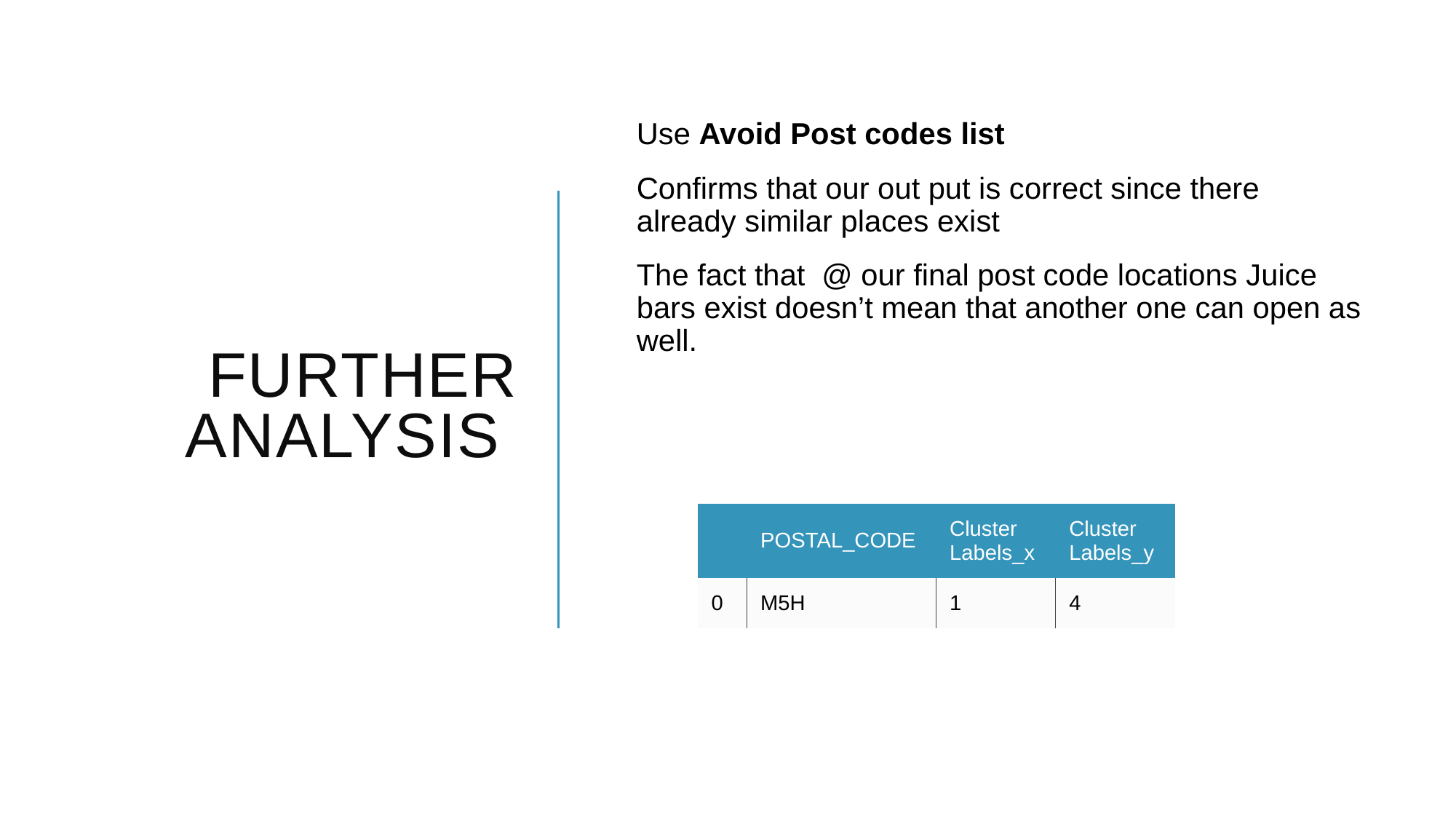

Use Avoid Post codes list
Confirms that our out put is correct since there already similar places exist
The fact that  @ our final post code locations Juice bars exist doesn’t mean that another one can open as well.
# Further ANALYSIS
|  | POSTAL\_CODE | Cluster Labels\_x | Cluster Labels\_y |
| --- | --- | --- | --- |
| 0 | M5H | 1 | 4 |